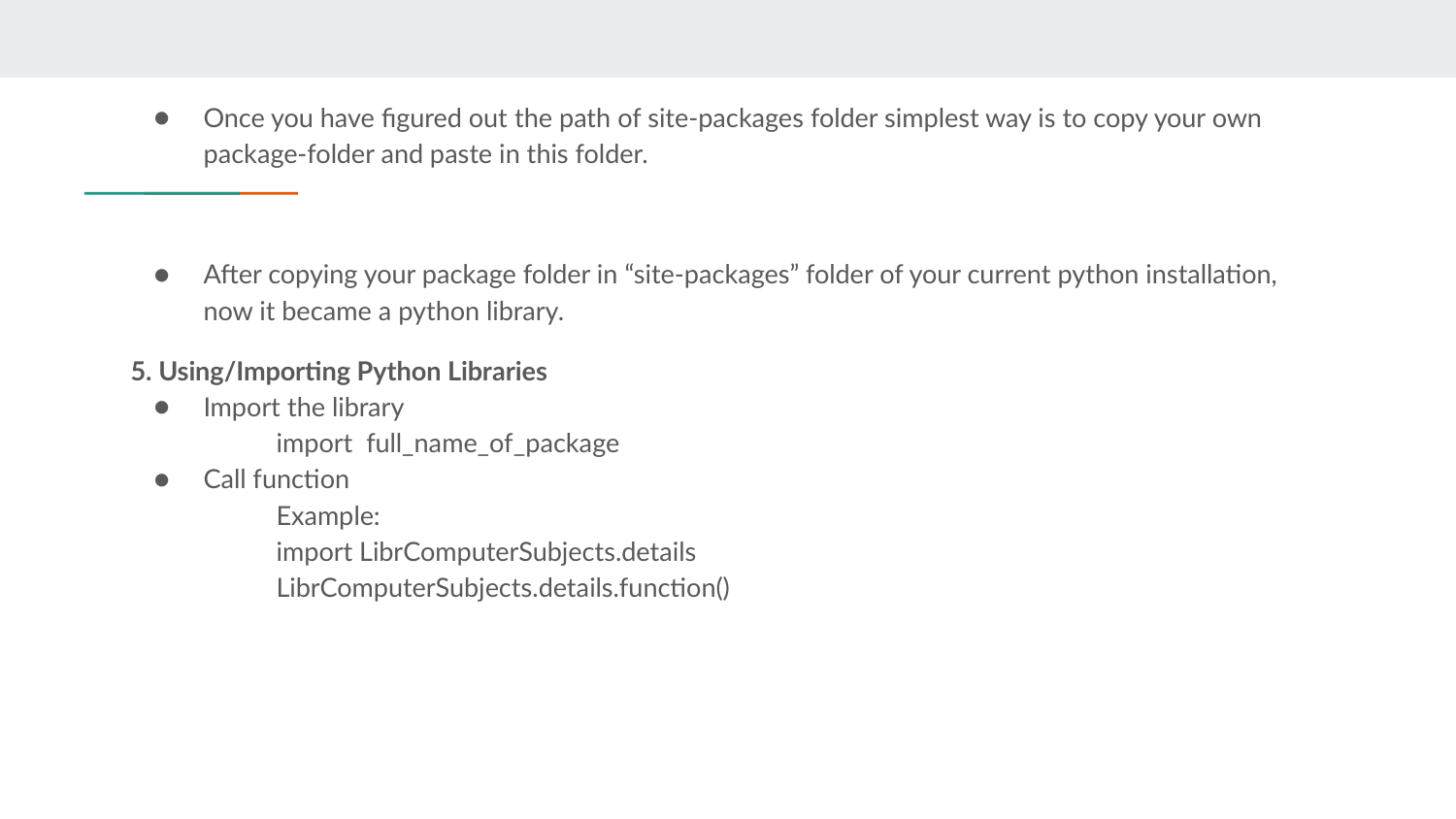

Once you have figured out the path of site-packages folder simplest way is to copy your own package-folder and paste in this folder.

After copying your package folder in “site-packages” folder of your current python installation, now it became a python library.
5. Using/Importing Python Libraries
Import the library
import  full_name_of_package
Call function
 	Example:
	import LibrComputerSubjects.details
	LibrComputerSubjects.details.function()